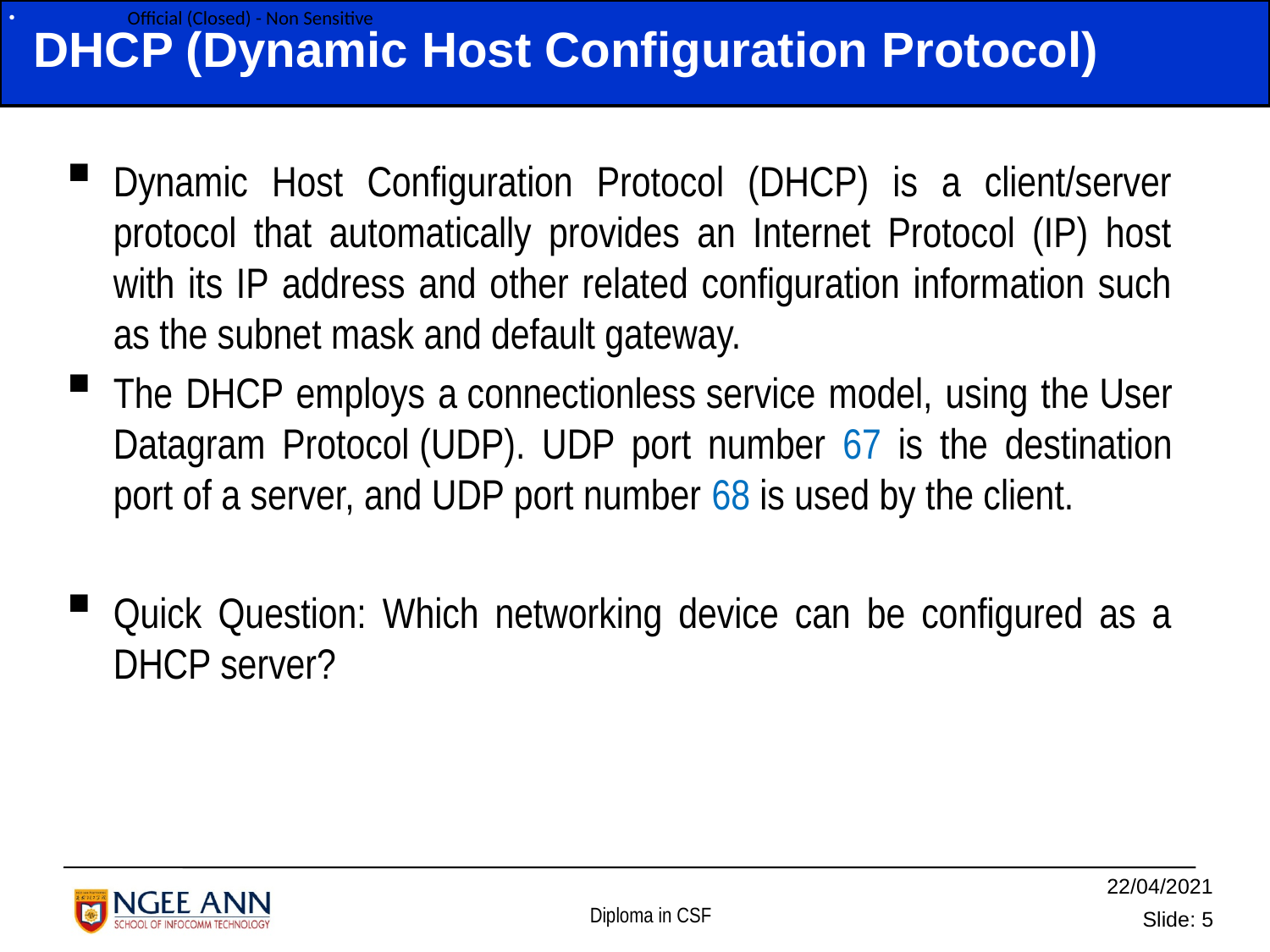

# DHCP (Dynamic Host Configuration Protocol)
Dynamic Host Configuration Protocol (DHCP) is a client/server protocol that automatically provides an Internet Protocol (IP) host with its IP address and other related configuration information such as the subnet mask and default gateway.
The DHCP employs a connectionless service model, using the User Datagram Protocol (UDP). UDP port number 67 is the destination port of a server, and UDP port number 68 is used by the client.

Quick Question: Which networking device can be configured as a DHCP server?